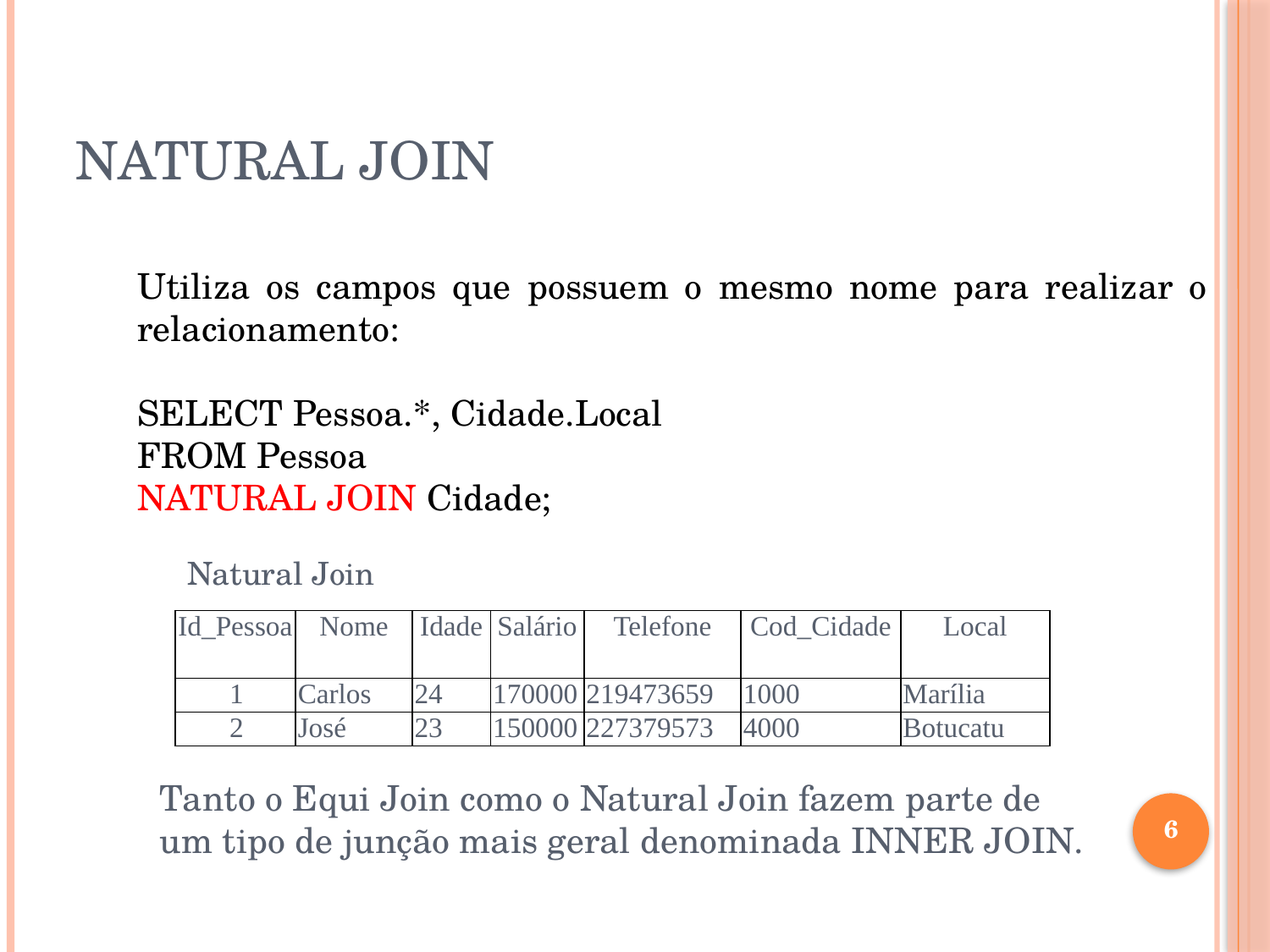

# Natural Join
Utiliza os campos que possuem o mesmo nome para realizar o relacionamento:

SELECT Pessoa.*, Cidade.Local
FROM Pessoa
NATURAL JOIN Cidade;
Natural Join
| Id\_Pessoa | Nome | Idade | Salário | Telefone | Cod\_Cidade | Local |
| --- | --- | --- | --- | --- | --- | --- |
| 1 | Carlos | 24 | 170000 | 219473659 | 1000 | Marília |
| 2 | José | 23 | 150000 | 227379573 | 4000 | Botucatu |
Tanto o Equi Join como o Natural Join fazem parte de um tipo de junção mais geral denominada INNER JOIN.
6